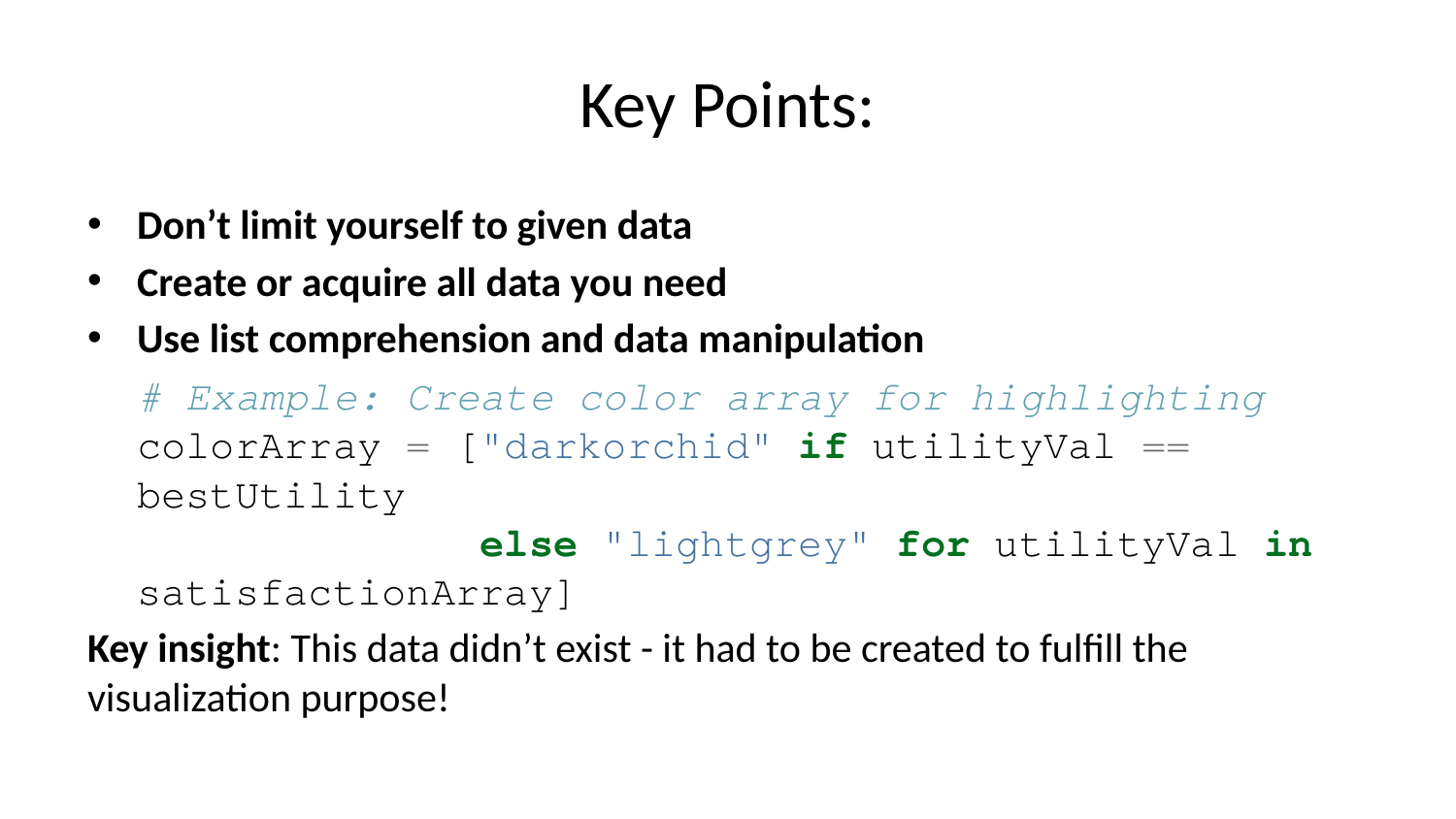

# Key Points:
Don’t limit yourself to given data
Create or acquire all data you need
Use list comprehension and data manipulation
# Example: Create color array for highlighting colorArray = ["darkorchid" if utilityVal == bestUtility else "lightgrey" for utilityVal in satisfactionArray]
Key insight: This data didn’t exist - it had to be created to fulfill the visualization purpose!